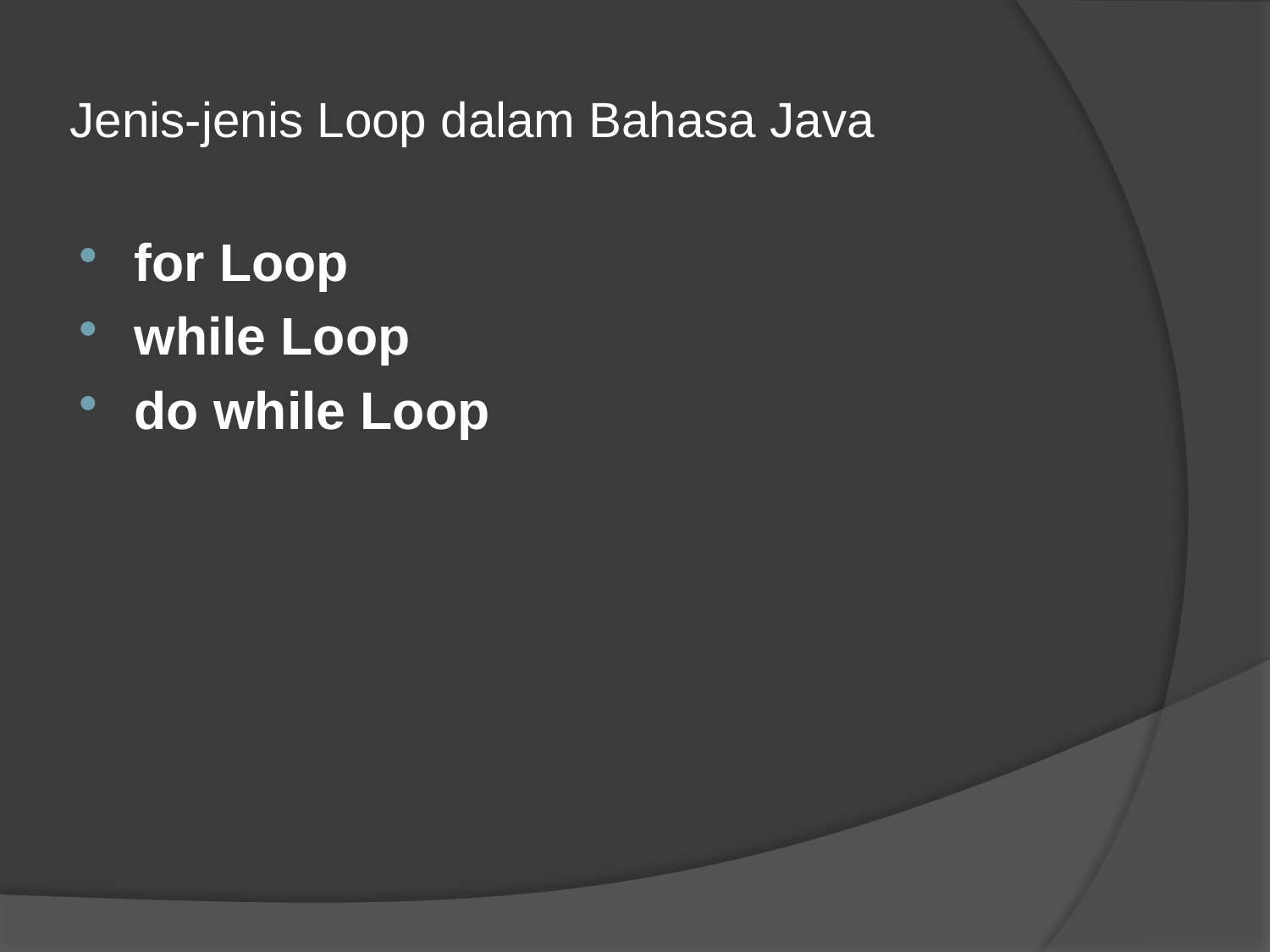

# Jenis-jenis Loop dalam Bahasa Java
for Loop
while Loop
do while Loop